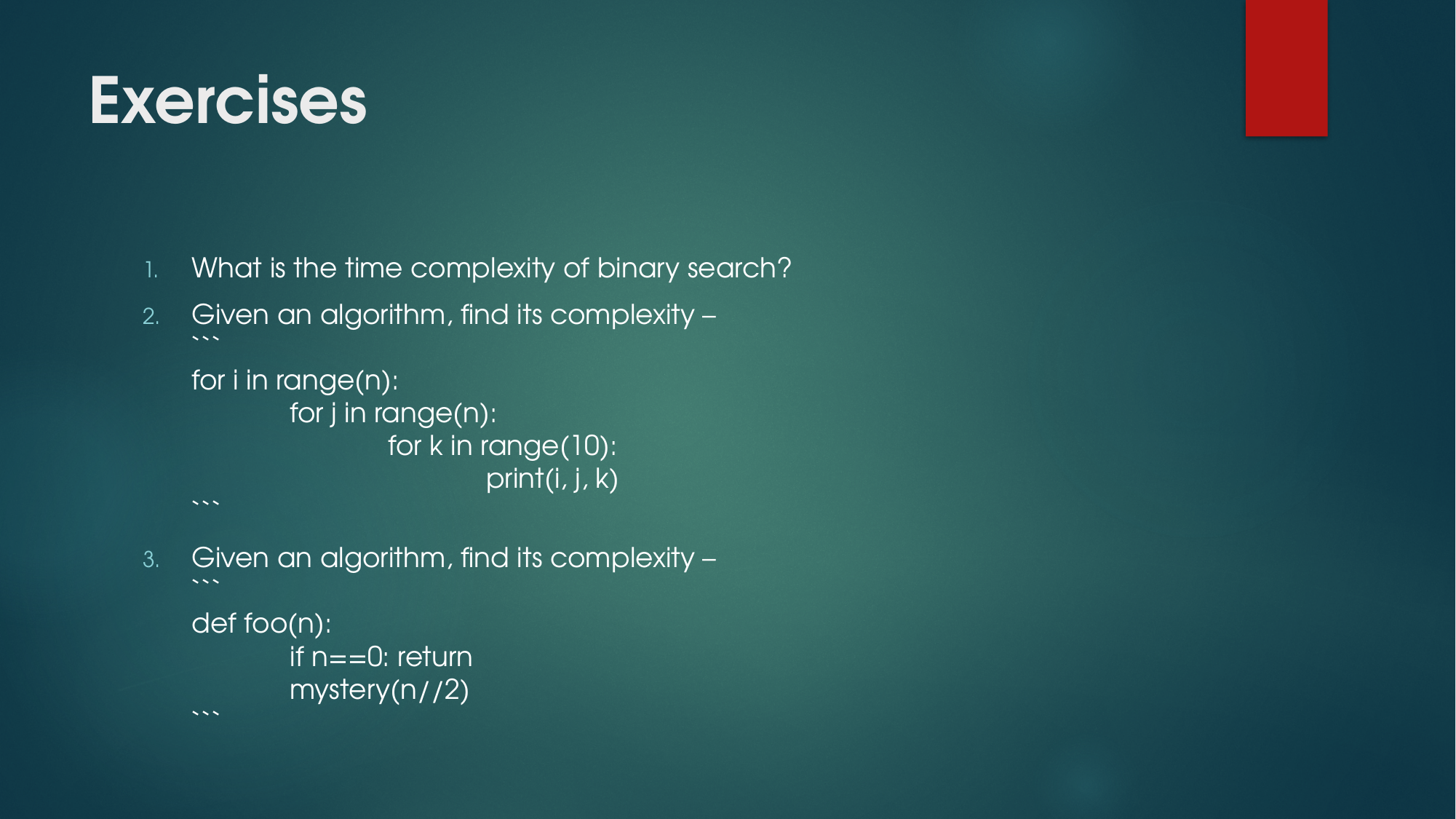

# Exercises
What is the time complexity of binary search?
Given an algorithm, find its complexity –
```
for i in range(n):
	for j in range(n):
		for k in range(10):
			print(i, j, k)
```
Given an algorithm, find its complexity –
```
def foo(n):
	if n==0: return
	mystery(n//2)
```